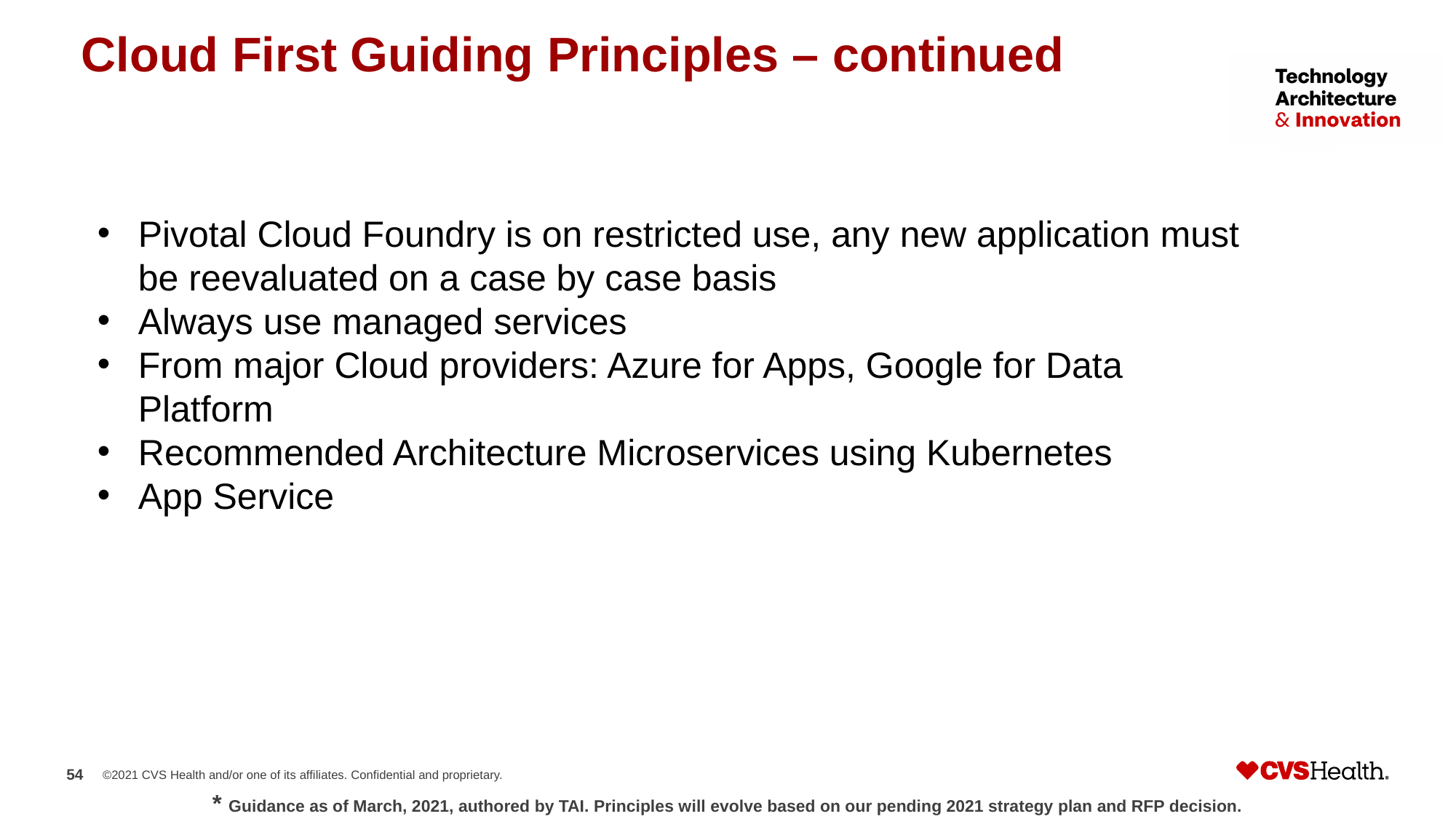

Cloud First Guiding Principles – continued

Pivotal Cloud Foundry is on restricted use, any new application must be reevaluated on a case by case basis
Always use managed services
From major Cloud providers: Azure for Apps, Google for Data Platform
Recommended Architecture Microservices using Kubernetes
App Service

* Guidance as of March, 2021, authored by TAI. Principles will evolve based on our pending 2021 strategy plan and RFP decision.